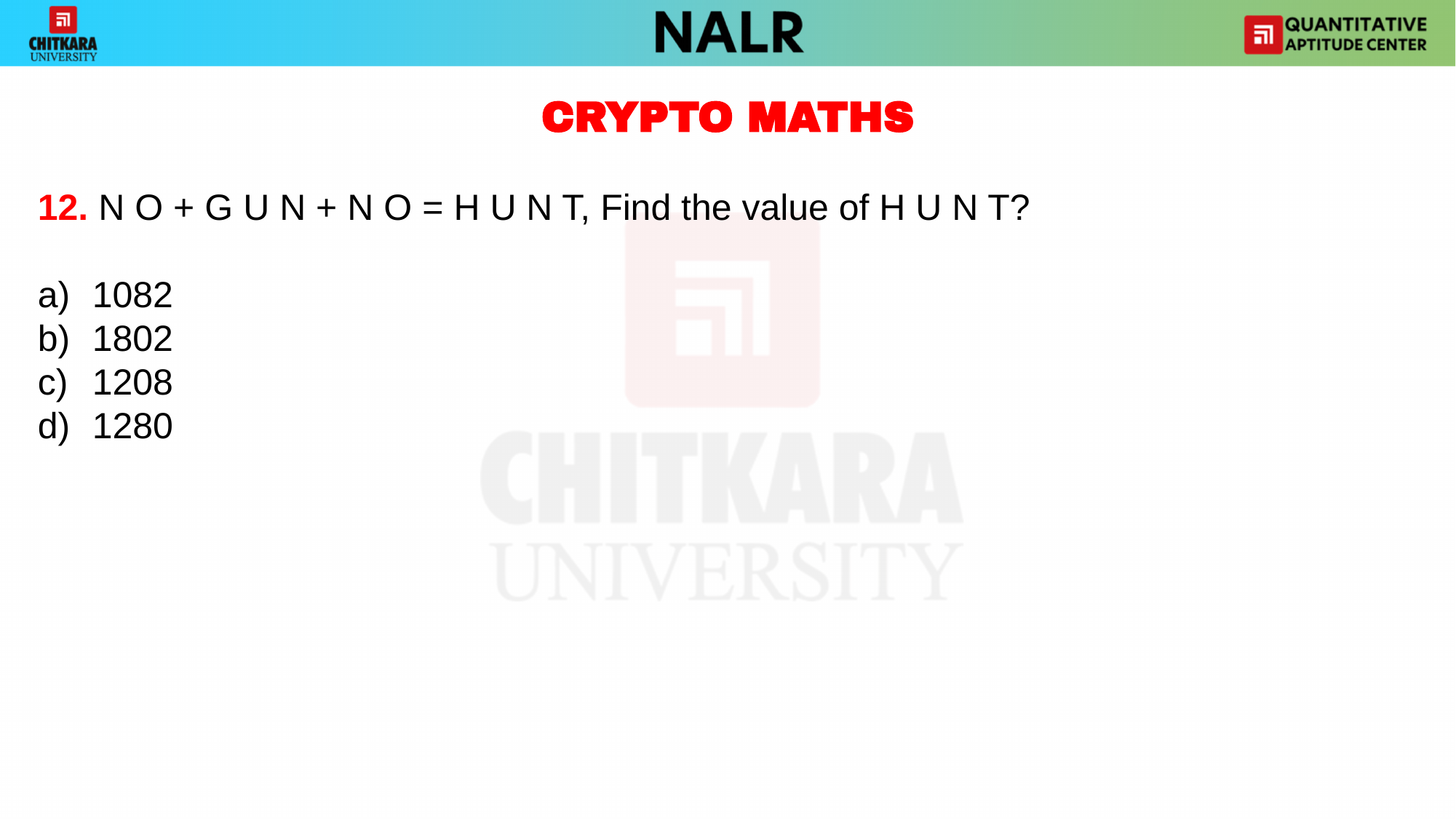

CRYPTO MATHS

12. N O + G U N + N O = H U N T, Find the value of H U N T?

1082
1802
1208
1280